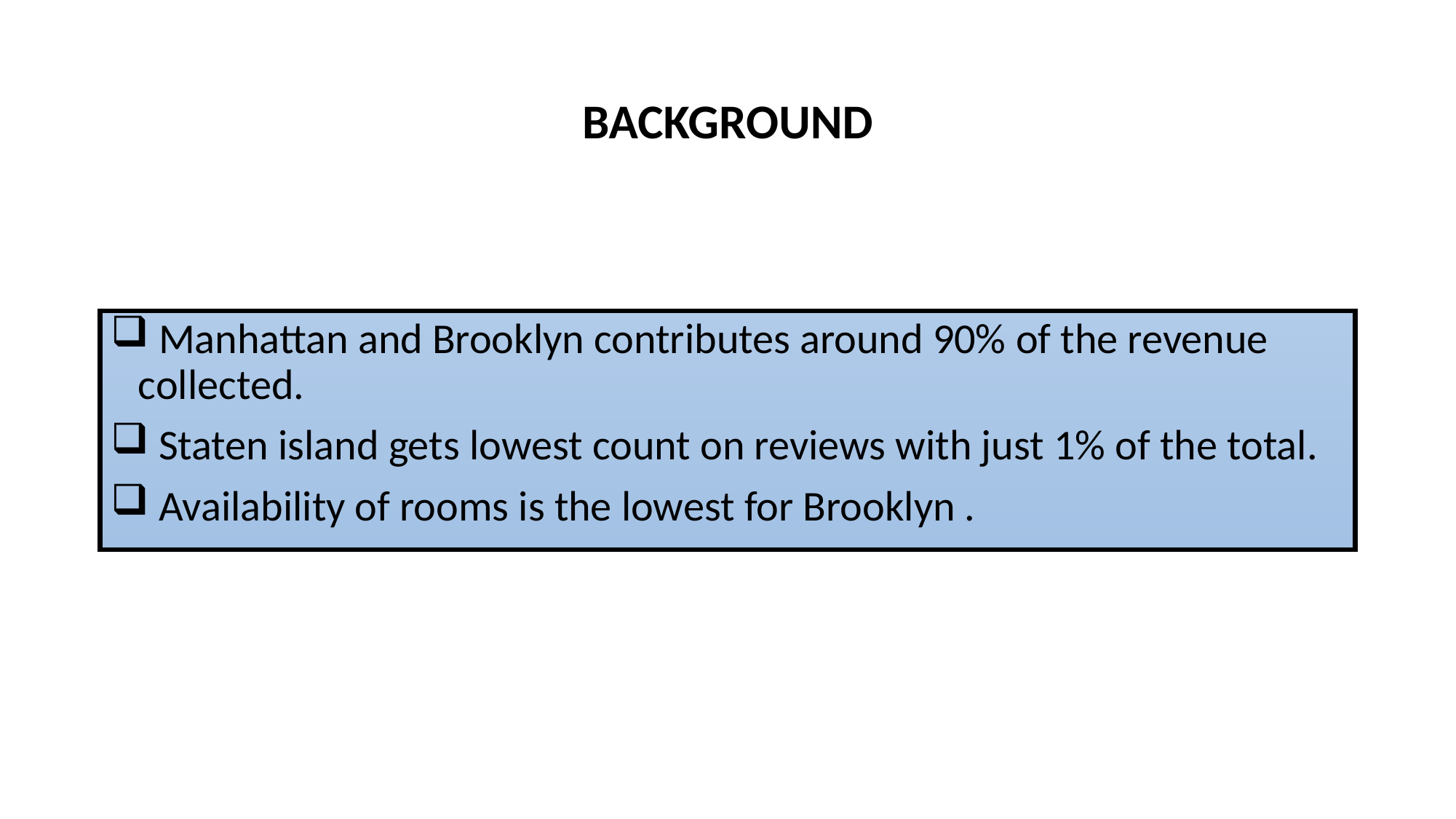

# BACKGROUND
 Manhattan and Brooklyn contributes around 90% of the revenue collected.
 Staten island gets lowest count on reviews with just 1% of the total.
 Availability of rooms is the lowest for Brooklyn .